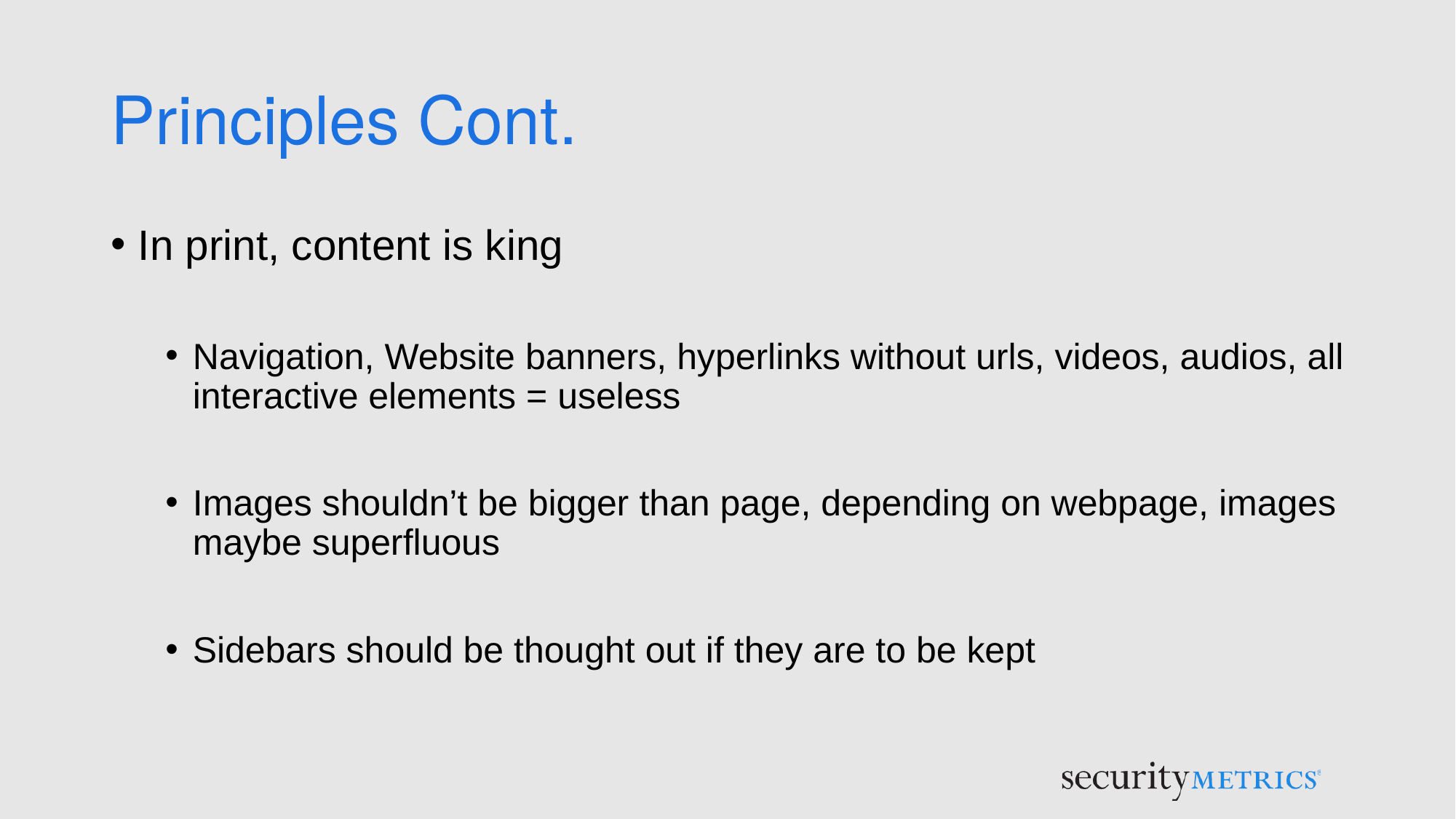

# Principles Cont.
In print, content is king

Navigation, Website banners, hyperlinks without urls, videos, audios, all interactive elements = useless

Images shouldn’t be bigger than page, depending on webpage, images maybe superfluous

Sidebars should be thought out if they are to be kept